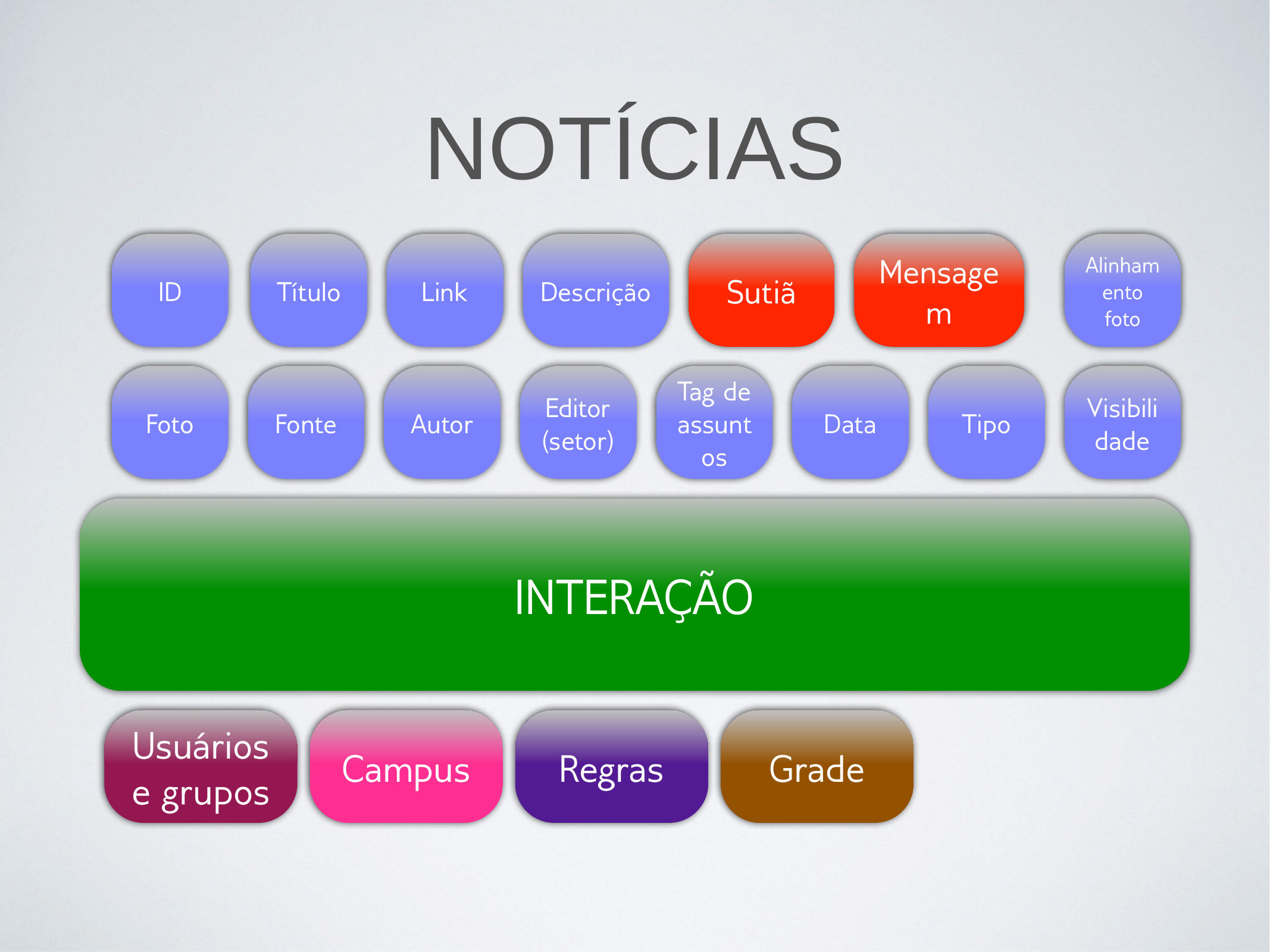

# Notícias
ID
Título
Link
Descrição
Sutiã
Mensagem
Alinhamento foto
Foto
Fonte
Autor
Editor
(setor)
Tipo
Visibilidade
Tag de assuntos
Data
INTERAÇÃO
Usuários e grupos
Campus
Regras
Grade